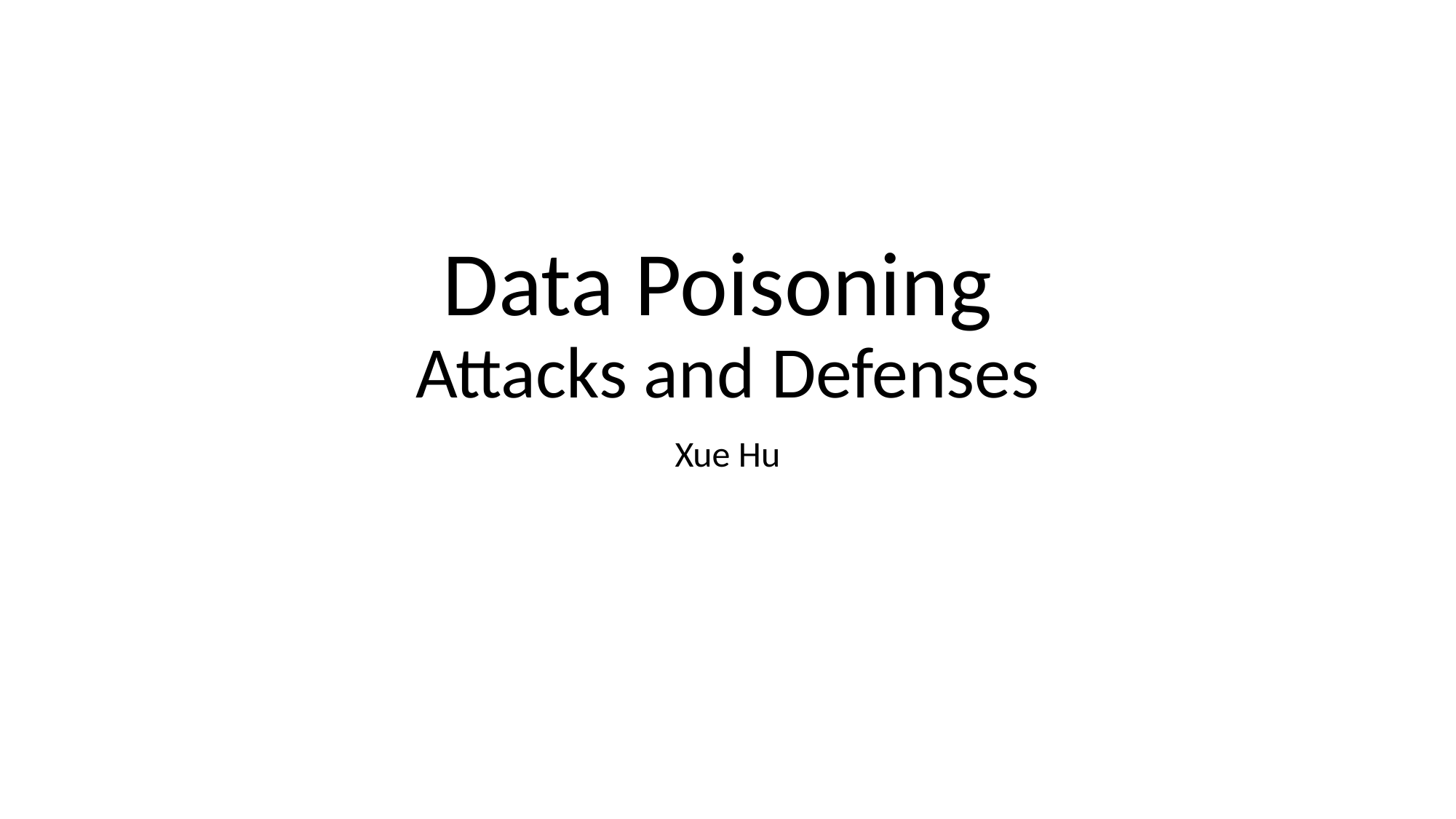

# Data Poisoning Attacks and Defenses
Xue Hu